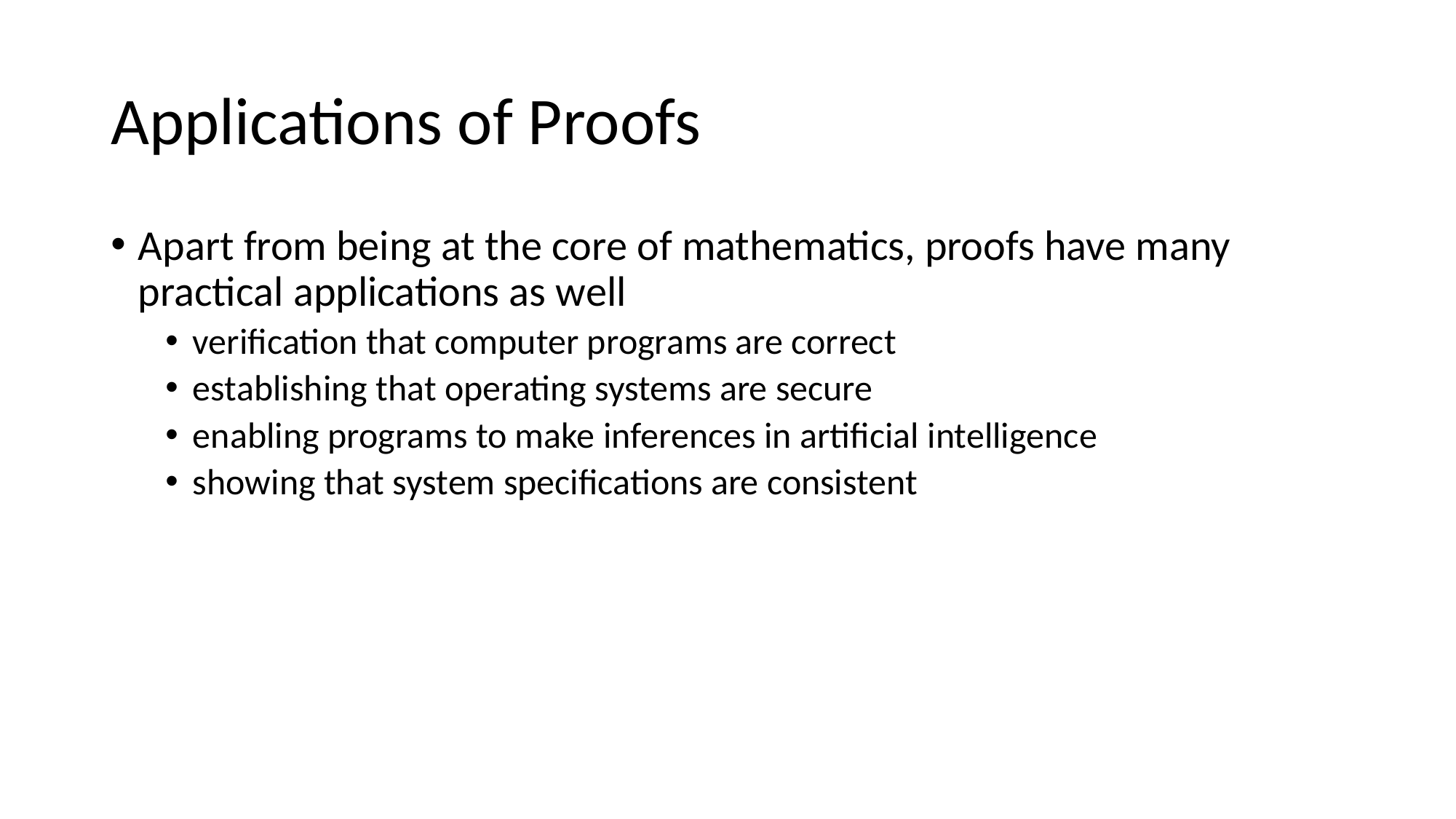

# Applications of Proofs
Apart from being at the core of mathematics, proofs have many practical applications as well
verification that computer programs are correct
establishing that operating systems are secure
enabling programs to make inferences in artificial intelligence
showing that system specifications are consistent